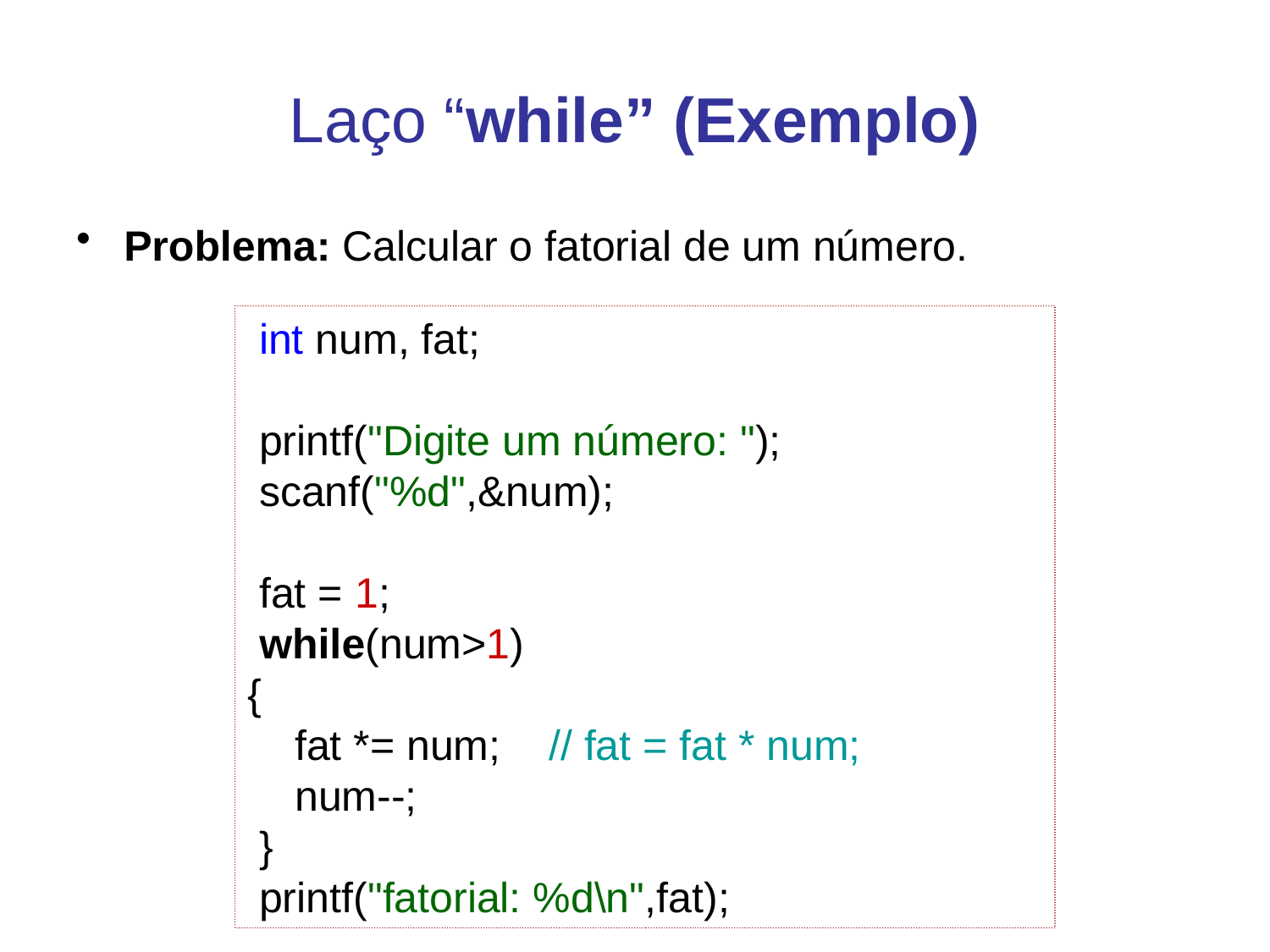

# Laço “while” (Exemplo)
Problema: Calcular o fatorial de um número.
 int num, fat;

 printf("Digite um número: ");
 scanf("%d",&num);

 fat = 1;
 while(num>1)
{
    fat *= num;    // fat = fat * num;
    num--;
 }
 printf("fatorial: %d\n",fat);